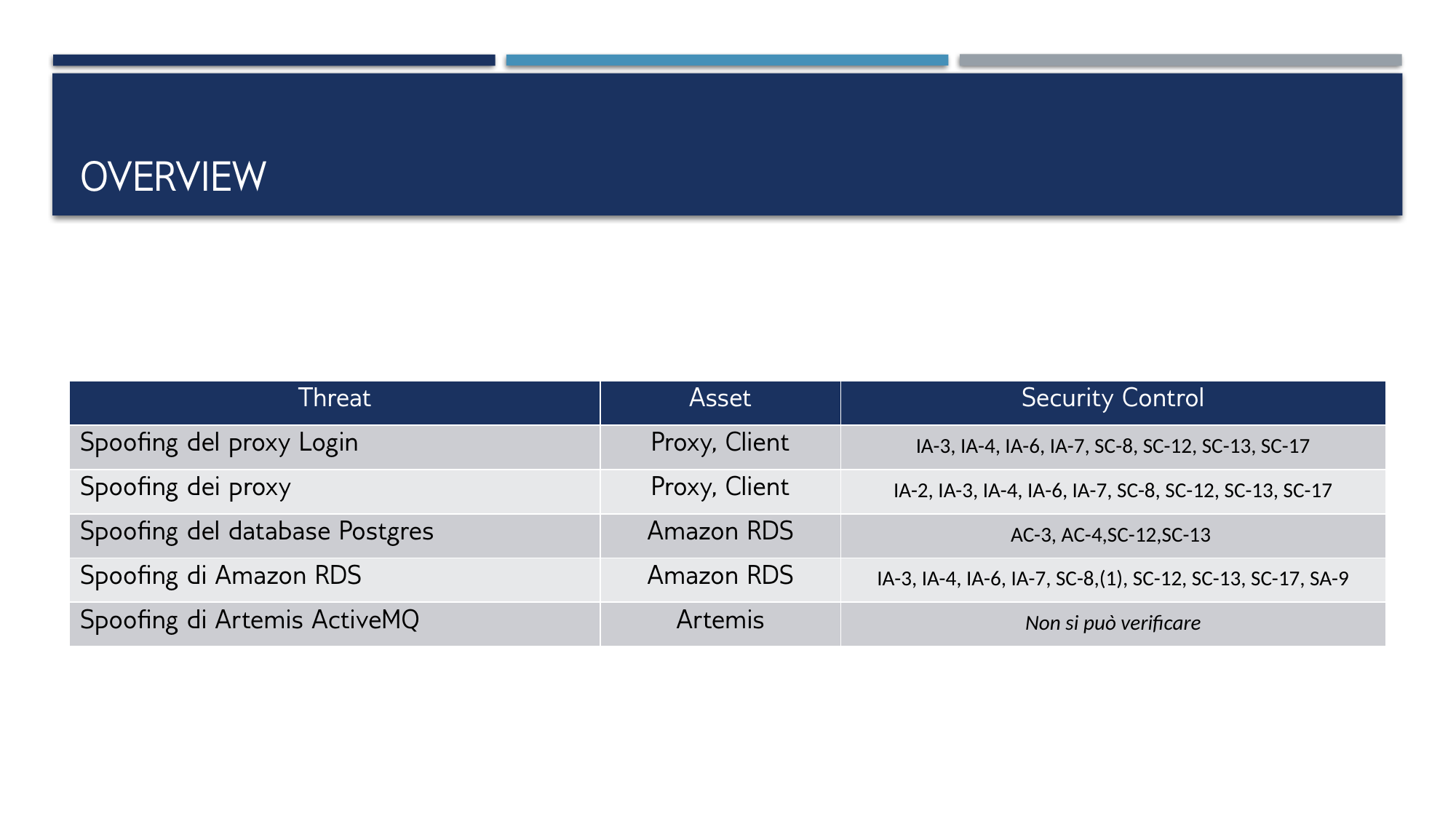

# overview
| Threat | Asset | Security Control |
| --- | --- | --- |
| Spoofing del proxy Login | Proxy, Client | IA-3, IA-4, IA-6, IA-7, SC-8, SC-12, SC-13, SC-17 |
| Spoofing dei proxy | Proxy, Client | IA-2, IA-3, IA-4, IA-6, IA-7, SC-8, SC-12, SC-13, SC-17 |
| Spoofing del database Postgres | Amazon RDS | AC-3, AC-4,SC-12,SC-13 |
| Spoofing di Amazon RDS | Amazon RDS | IA-3, IA-4, IA-6, IA-7, SC-8,(1), SC-12, SC-13, SC-17, SA-9 |
| Spoofing di Artemis ActiveMQ | Artemis | Non si può verificare |